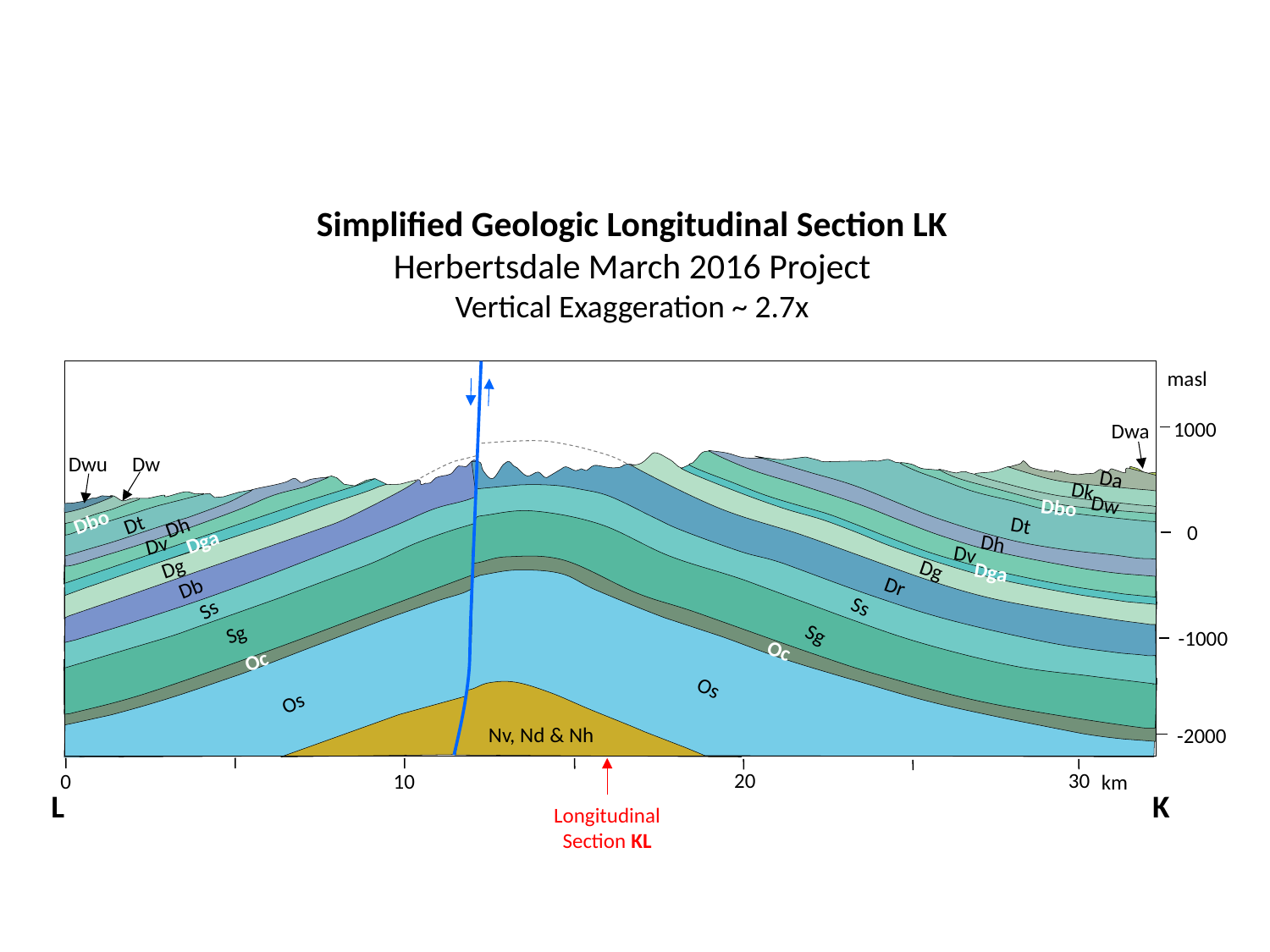

Simplified Geologic Longitudinal Section LK
Herbertsdale March 2016 Project
Vertical Exaggeration ~ 2.7x
masl

1000
Dwa

Dwu
Dw

Da

Dk

Dw
Dbo

Dbo
Dt
Dt
Dh
0

Dga
Dh
Dv
Dv

Dg
Dg

Dga
Dr

Db

Ss
Ss
Sg
Sg
-1000
Oc
Oc

Os
Os

Nv, Nd & Nh
-2000
30
20
0
10
km
L
K
Longitudinal Section KL